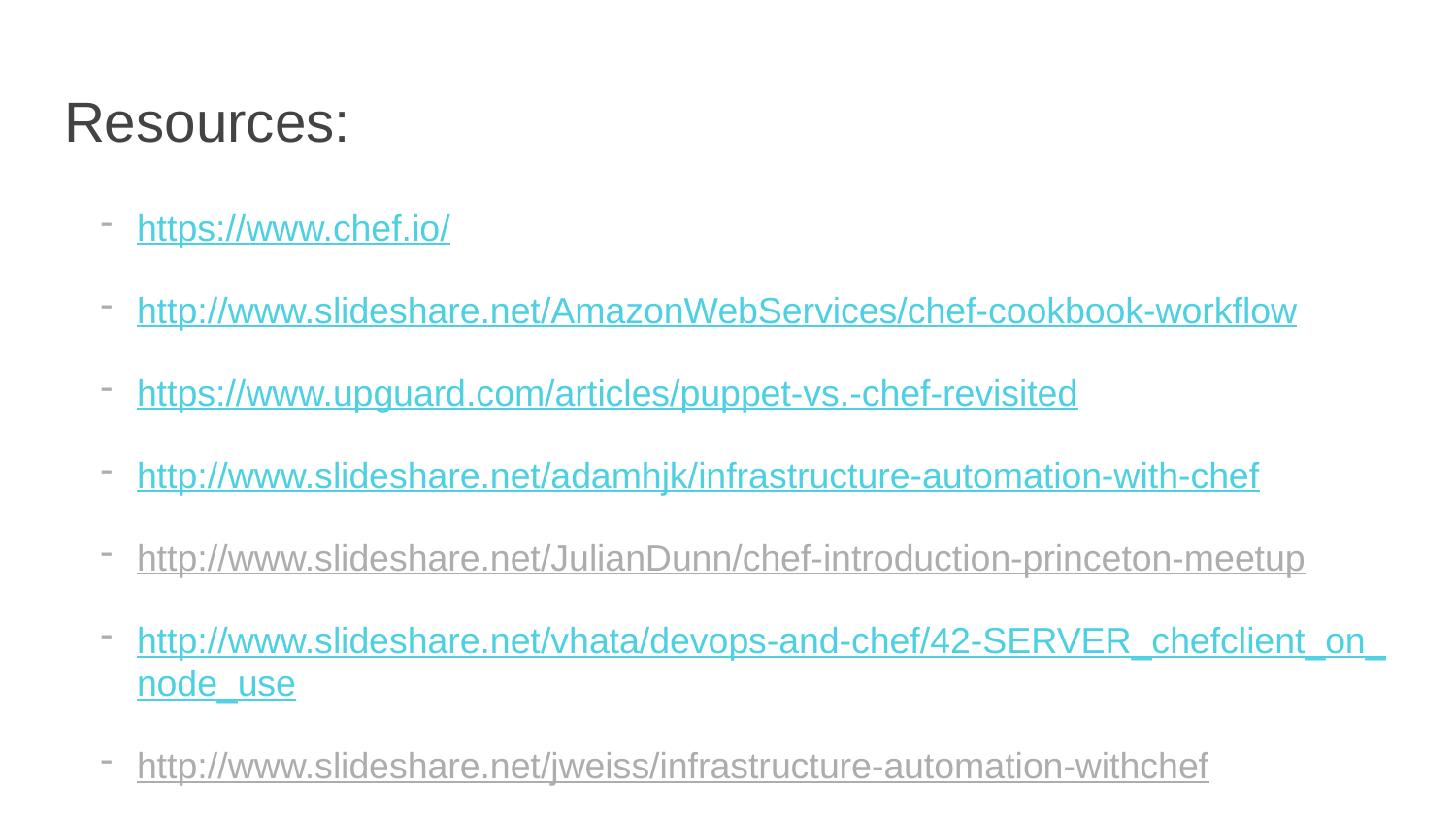

# Resources:
https://www.chef.io/
http://www.slideshare.net/AmazonWebServices/chef-cookbook-workflow
https://www.upguard.com/articles/puppet-vs.-chef-revisited
http://www.slideshare.net/adamhjk/infrastructure-automation-with-chef
http://www.slideshare.net/JulianDunn/chef-introduction-princeton-meetup
http://www.slideshare.net/vhata/devops-and-chef/42-SERVER_chefclient_on_node_use
http://www.slideshare.net/jweiss/infrastructure-automation-withchef